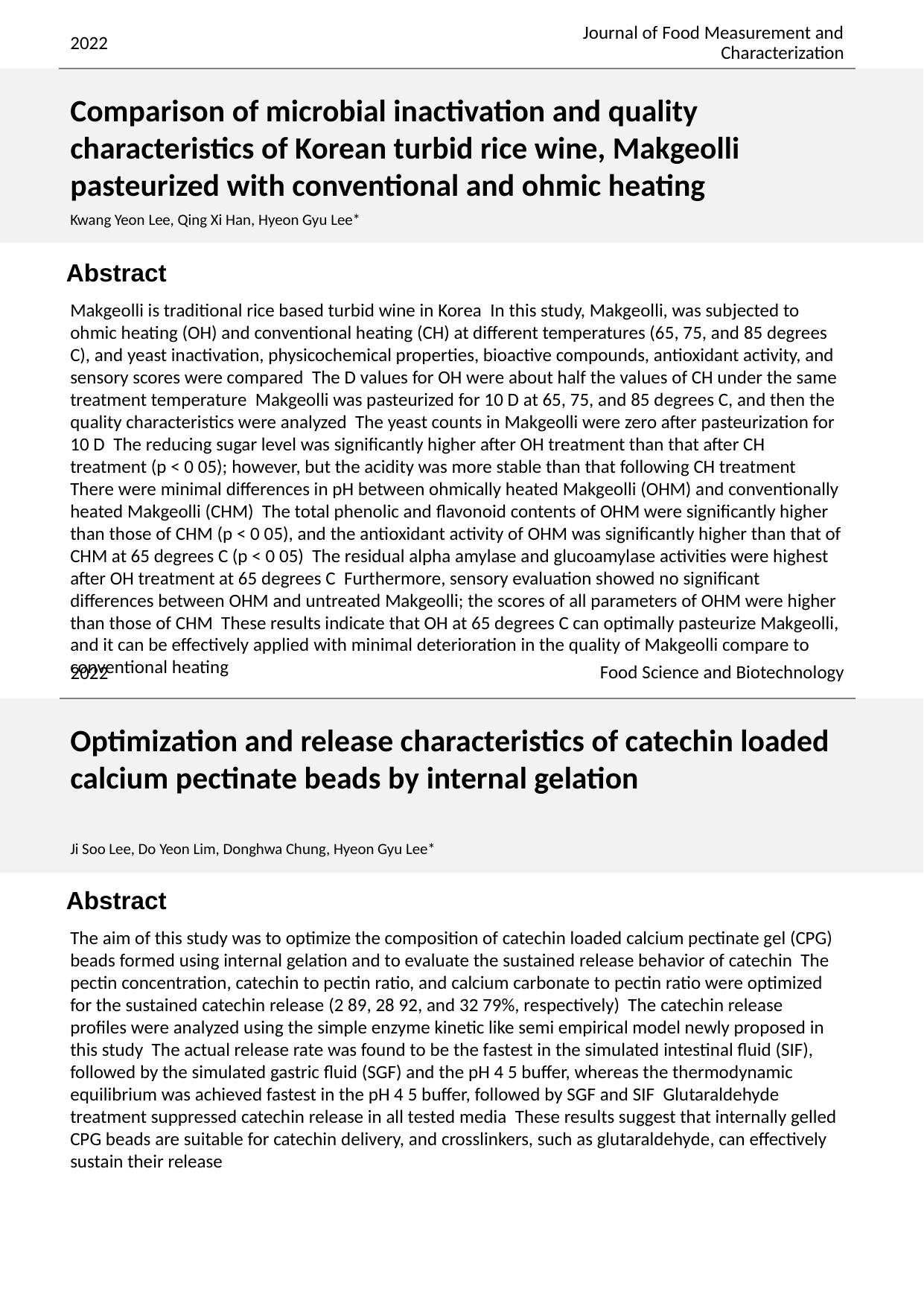

2022
Journal of Food Measurement and Characterization
Comparison of microbial inactivation and quality characteristics of Korean turbid rice wine, Makgeolli pasteurized with conventional and ohmic heating
Kwang Yeon Lee, Qing Xi Han, Hyeon Gyu Lee*
Makgeolli is traditional rice based turbid wine in Korea  In this study, Makgeolli, was subjected to ohmic heating (OH) and conventional heating (CH) at different temperatures (65, 75, and 85 degrees C), and yeast inactivation, physicochemical properties, bioactive compounds, antioxidant activity, and sensory scores were compared  The D values for OH were about half the values of CH under the same treatment temperature  Makgeolli was pasteurized for 10 D at 65, 75, and 85 degrees C, and then the quality characteristics were analyzed  The yeast counts in Makgeolli were zero after pasteurization for 10 D  The reducing sugar level was significantly higher after OH treatment than that after CH treatment (p < 0 05); however, but the acidity was more stable than that following CH treatment  There were minimal differences in pH between ohmically heated Makgeolli (OHM) and conventionally heated Makgeolli (CHM)  The total phenolic and flavonoid contents of OHM were significantly higher than those of CHM (p < 0 05), and the antioxidant activity of OHM was significantly higher than that of CHM at 65 degrees C (p < 0 05)  The residual alpha amylase and glucoamylase activities were highest after OH treatment at 65 degrees C  Furthermore, sensory evaluation showed no significant differences between OHM and untreated Makgeolli; the scores of all parameters of OHM were higher than those of CHM  These results indicate that OH at 65 degrees C can optimally pasteurize Makgeolli, and it can be effectively applied with minimal deterioration in the quality of Makgeolli compare to conventional heating
Food Science and Biotechnology
2022
Optimization and release characteristics of catechin loaded calcium pectinate beads by internal gelation
Ji Soo Lee, Do Yeon Lim, Donghwa Chung, Hyeon Gyu Lee*
The aim of this study was to optimize the composition of catechin loaded calcium pectinate gel (CPG) beads formed using internal gelation and to evaluate the sustained release behavior of catechin  The pectin concentration, catechin to pectin ratio, and calcium carbonate to pectin ratio were optimized for the sustained catechin release (2 89, 28 92, and 32 79%, respectively)  The catechin release profiles were analyzed using the simple enzyme kinetic like semi empirical model newly proposed in this study  The actual release rate was found to be the fastest in the simulated intestinal fluid (SIF), followed by the simulated gastric fluid (SGF) and the pH 4 5 buffer, whereas the thermodynamic equilibrium was achieved fastest in the pH 4 5 buffer, followed by SGF and SIF  Glutaraldehyde treatment suppressed catechin release in all tested media  These results suggest that internally gelled CPG beads are suitable for catechin delivery, and crosslinkers, such as glutaraldehyde, can effectively sustain their release